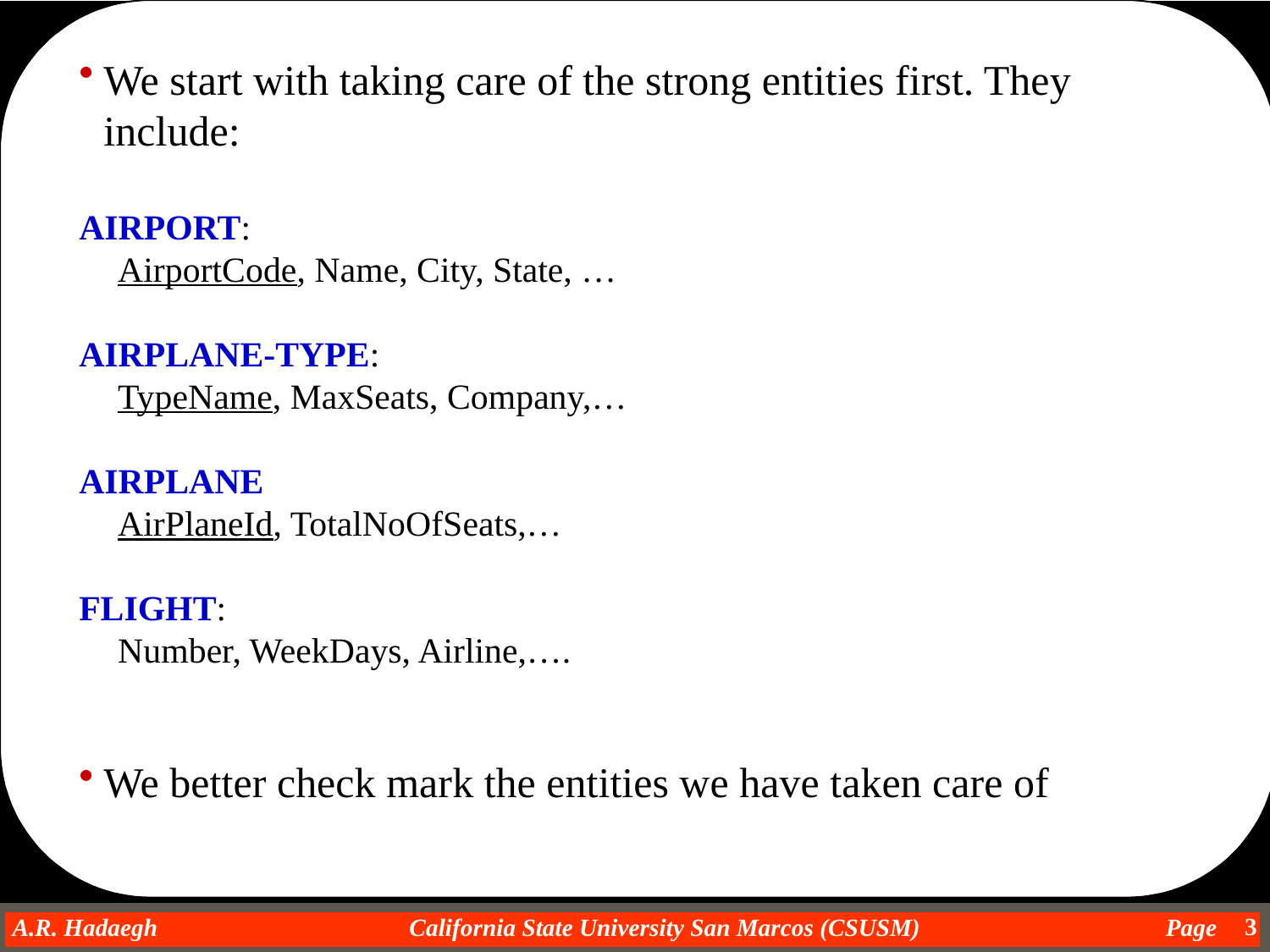

We start with taking care of the strong entities first. They include:

AIRPORT:
AirportCode, Name, City, State, …

AIRPLANE-TYPE:
TypeName, MaxSeats, Company,…

AIRPLANE
AirPlaneId, TotalNoOfSeats,…

FLIGHT:
Number, WeekDays, Airline,….

We better check mark the entities we have taken care of
3